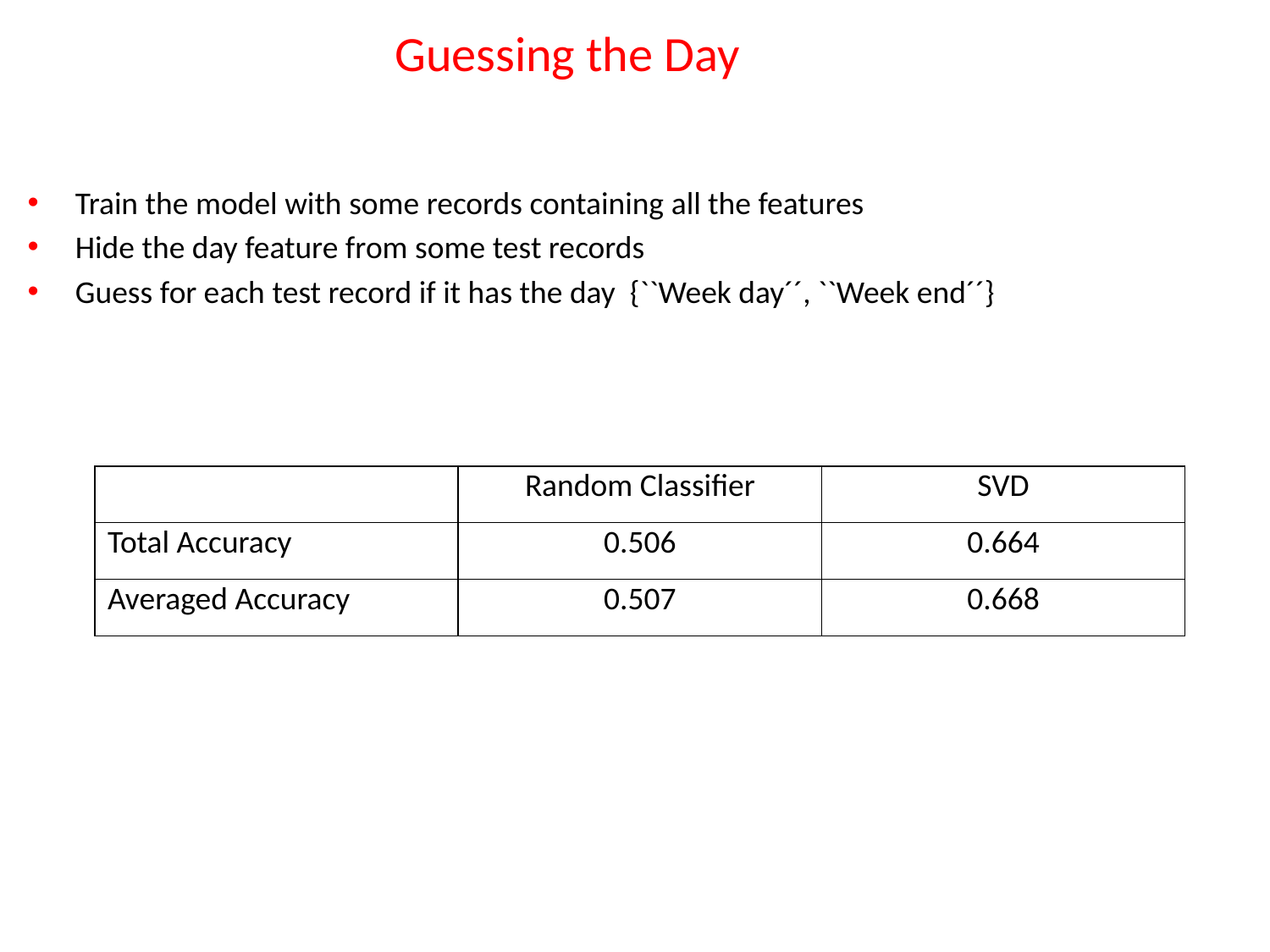

# Guessing the Day
Train the model with some records containing all the features
Hide the day feature from some test records
Guess for each test record if it has the day  {``Week day´´, ``Week end´´}
|  | Random Classifier | SVD |
| --- | --- | --- |
| Total Accuracy | 0.506 | 0.664 |
| Averaged Accuracy | 0.507 | 0.668 |